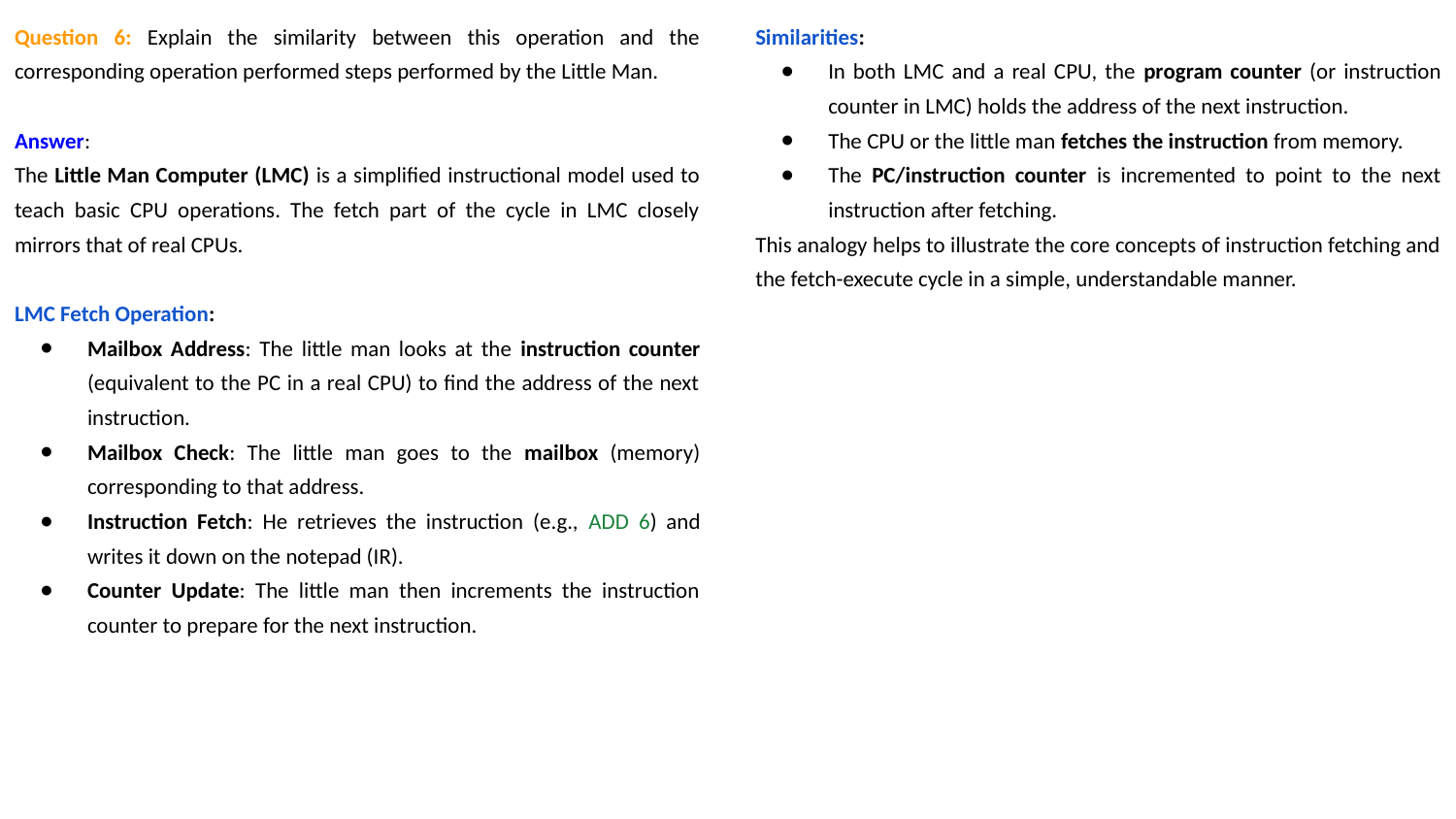

Question 6: Explain the similarity between this operation and the corresponding operation performed steps performed by the Little Man.

Answer:
The Little Man Computer (LMC) is a simplified instructional model used to teach basic CPU operations. The fetch part of the cycle in LMC closely mirrors that of real CPUs.

LMC Fetch Operation:
Mailbox Address: The little man looks at the instruction counter (equivalent to the PC in a real CPU) to find the address of the next instruction.
Mailbox Check: The little man goes to the mailbox (memory) corresponding to that address.
Instruction Fetch: He retrieves the instruction (e.g., ADD 6) and writes it down on the notepad (IR).
Counter Update: The little man then increments the instruction counter to prepare for the next instruction.
Similarities:
In both LMC and a real CPU, the program counter (or instruction counter in LMC) holds the address of the next instruction.
The CPU or the little man fetches the instruction from memory.
The PC/instruction counter is incremented to point to the next instruction after fetching.
This analogy helps to illustrate the core concepts of instruction fetching and the fetch-execute cycle in a simple, understandable manner.